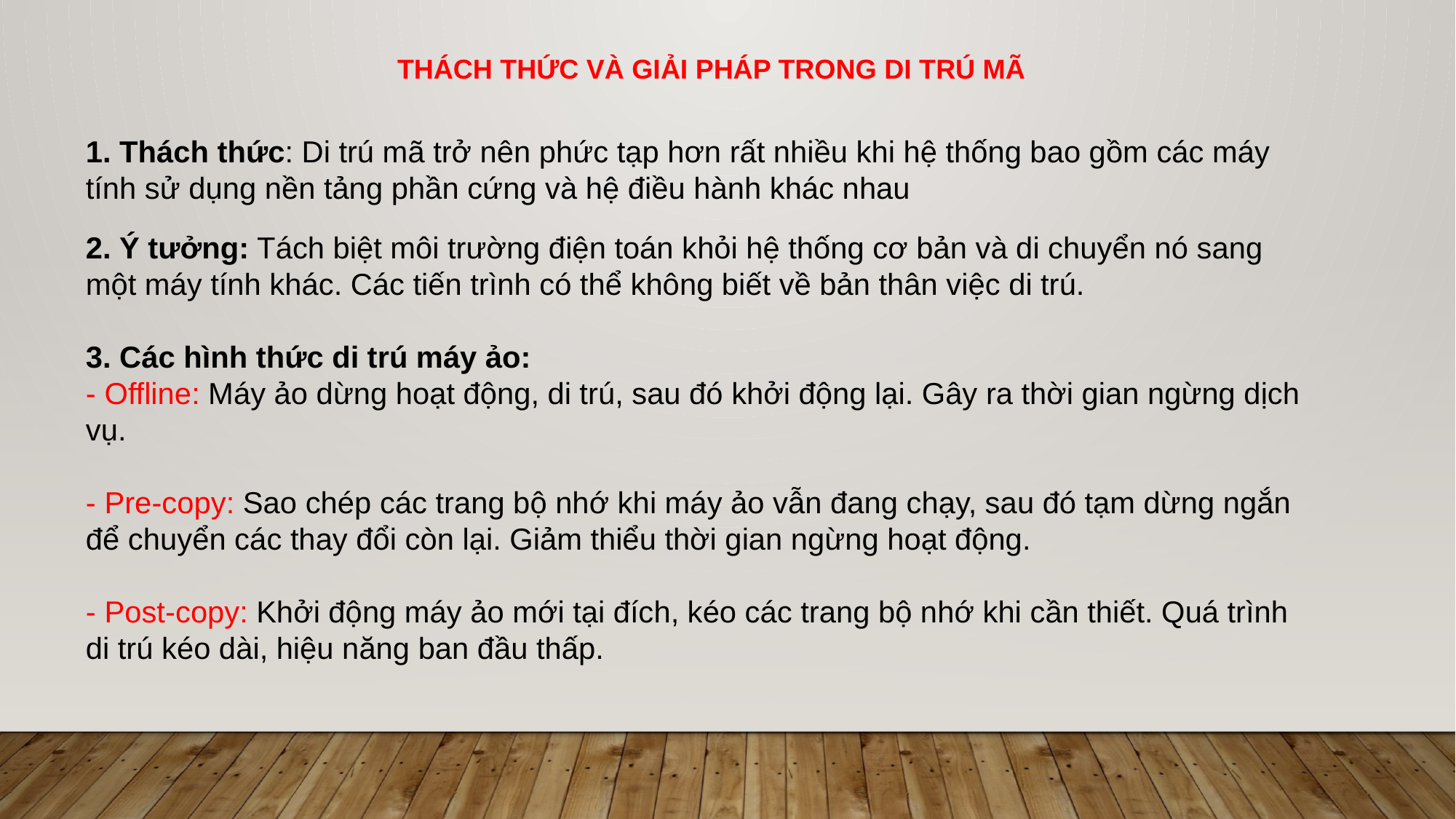

THÁCH THỨC VÀ GIẢI PHÁP TRONG DI TRÚ MÃ
1. Thách thức: Di trú mã trở nên phức tạp hơn rất nhiều khi hệ thống bao gồm các máy tính sử dụng nền tảng phần cứng và hệ điều hành khác nhau
2. Ý tưởng: Tách biệt môi trường điện toán khỏi hệ thống cơ bản và di chuyển nó sang một máy tính khác. Các tiến trình có thể không biết về bản thân việc di trú.

3. Các hình thức di trú máy ảo:
- Offline: Máy ảo dừng hoạt động, di trú, sau đó khởi động lại. Gây ra thời gian ngừng dịch vụ.

- Pre-copy: Sao chép các trang bộ nhớ khi máy ảo vẫn đang chạy, sau đó tạm dừng ngắn để chuyển các thay đổi còn lại. Giảm thiểu thời gian ngừng hoạt động.

- Post-copy: Khởi động máy ảo mới tại đích, kéo các trang bộ nhớ khi cần thiết. Quá trình di trú kéo dài, hiệu năng ban đầu thấp.